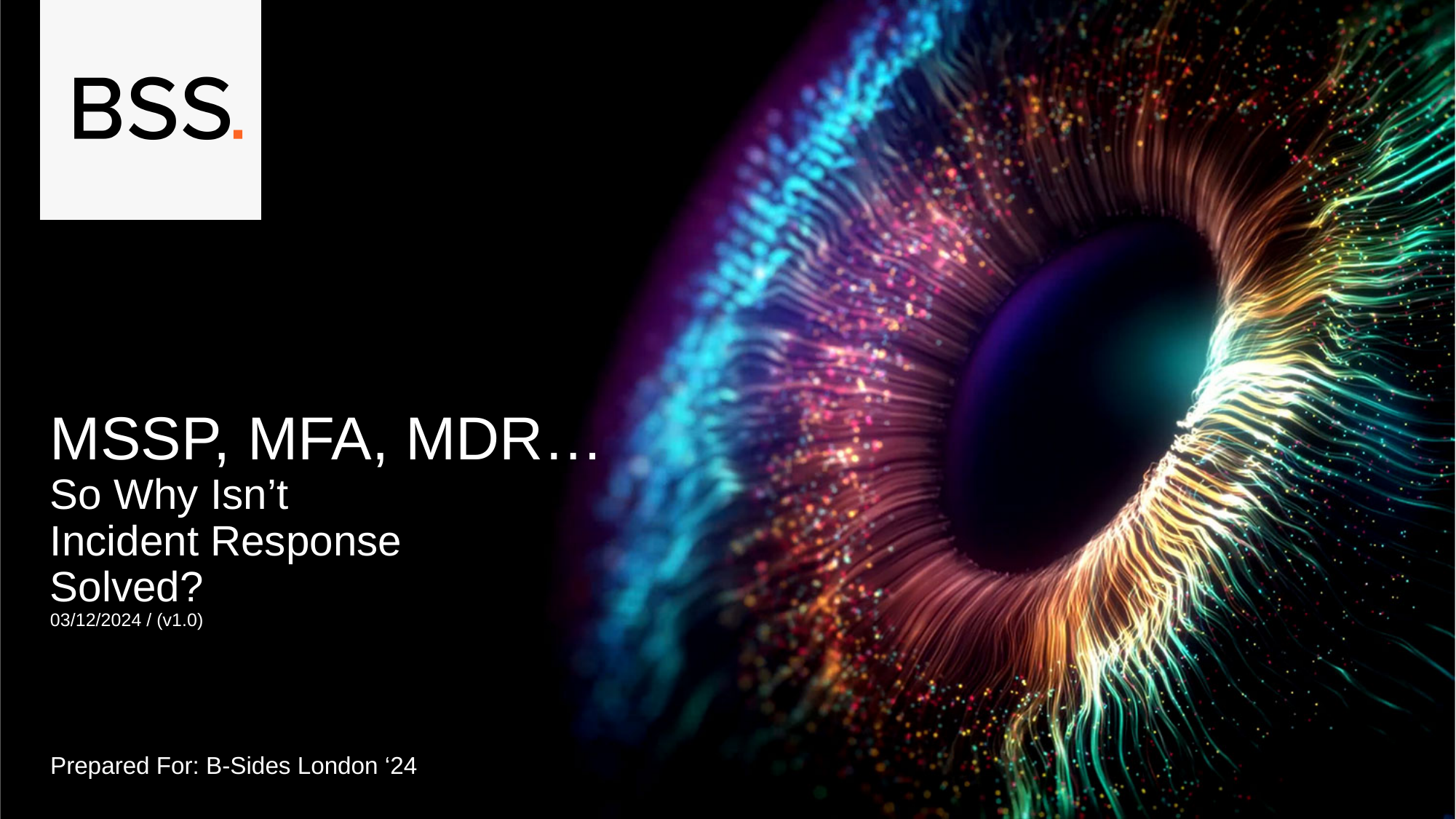

MSSP, MFA, MDR…
So Why Isn’t
Incident Response
Solved?
03/12/2024 / (v1.0)

Prepared For: B-Sides London ‘24